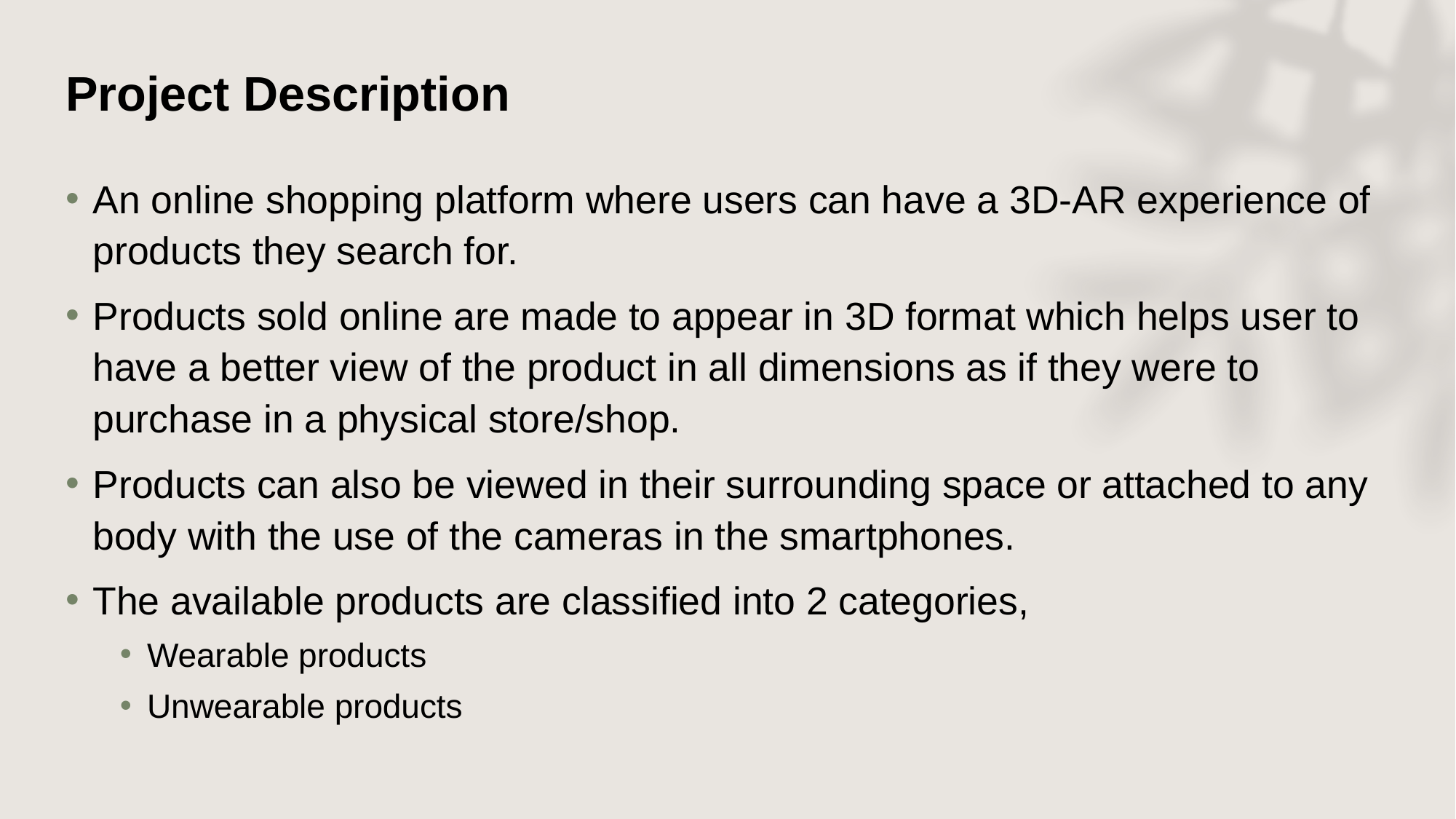

# Project Description
An online shopping platform where users can have a 3D-AR experience of products they search for.
Products sold online are made to appear in 3D format which helps user to have a better view of the product in all dimensions as if they were to purchase in a physical store/shop.
Products can also be viewed in their surrounding space or attached to any body with the use of the cameras in the smartphones.
The available products are classified into 2 categories,
Wearable products
Unwearable products